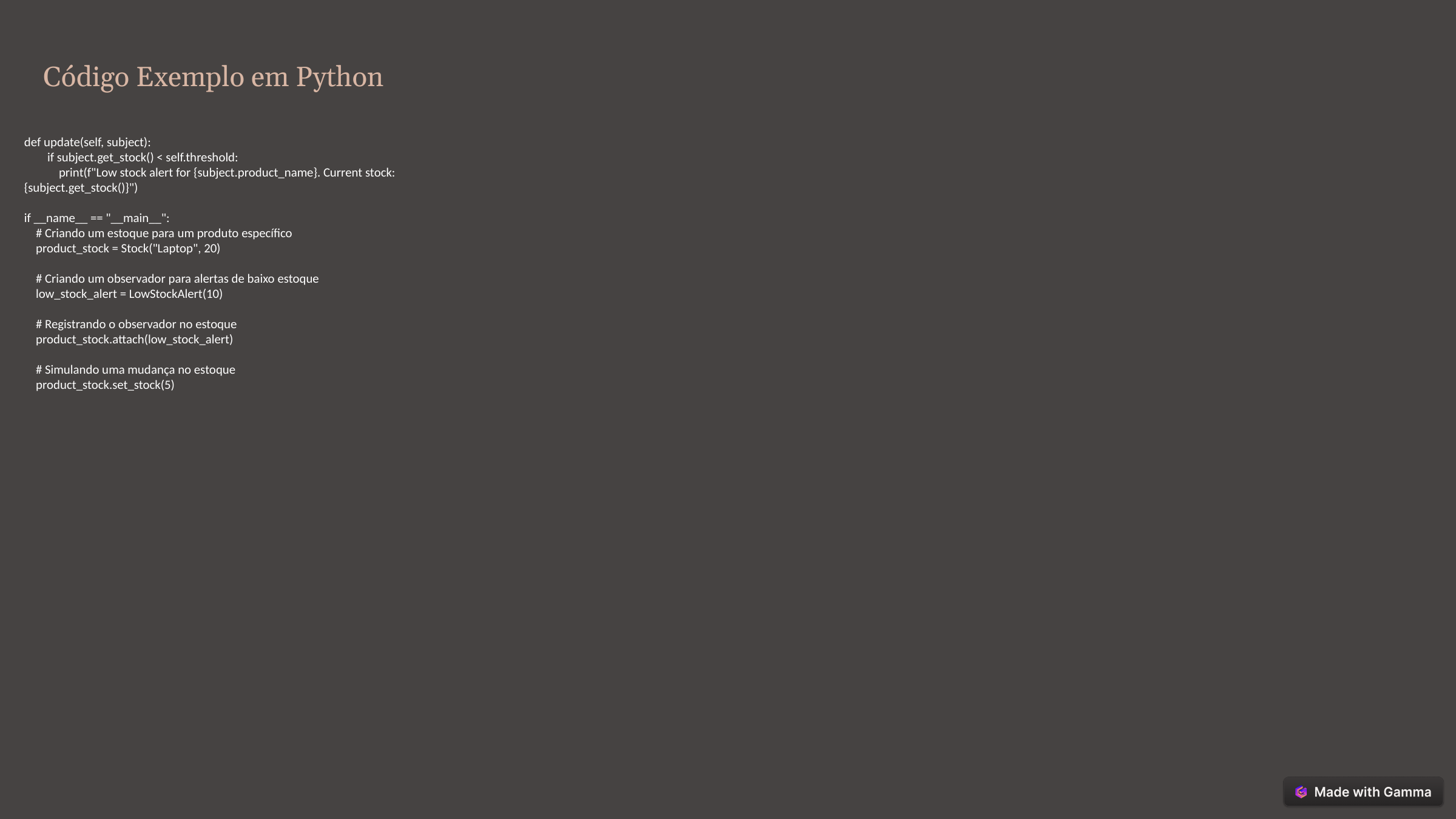

Código Exemplo em Python
def update(self, subject):
        if subject.get_stock() < self.threshold:
            print(f"Low stock alert for {subject.product_name}. Current stock: {subject.get_stock()}")

if __name__ == "__main__":
    # Criando um estoque para um produto específico
    product_stock = Stock("Laptop", 20)

    # Criando um observador para alertas de baixo estoque
    low_stock_alert = LowStockAlert(10)

    # Registrando o observador no estoque
    product_stock.attach(low_stock_alert)

    # Simulando uma mudança no estoque
    product_stock.set_stock(5)